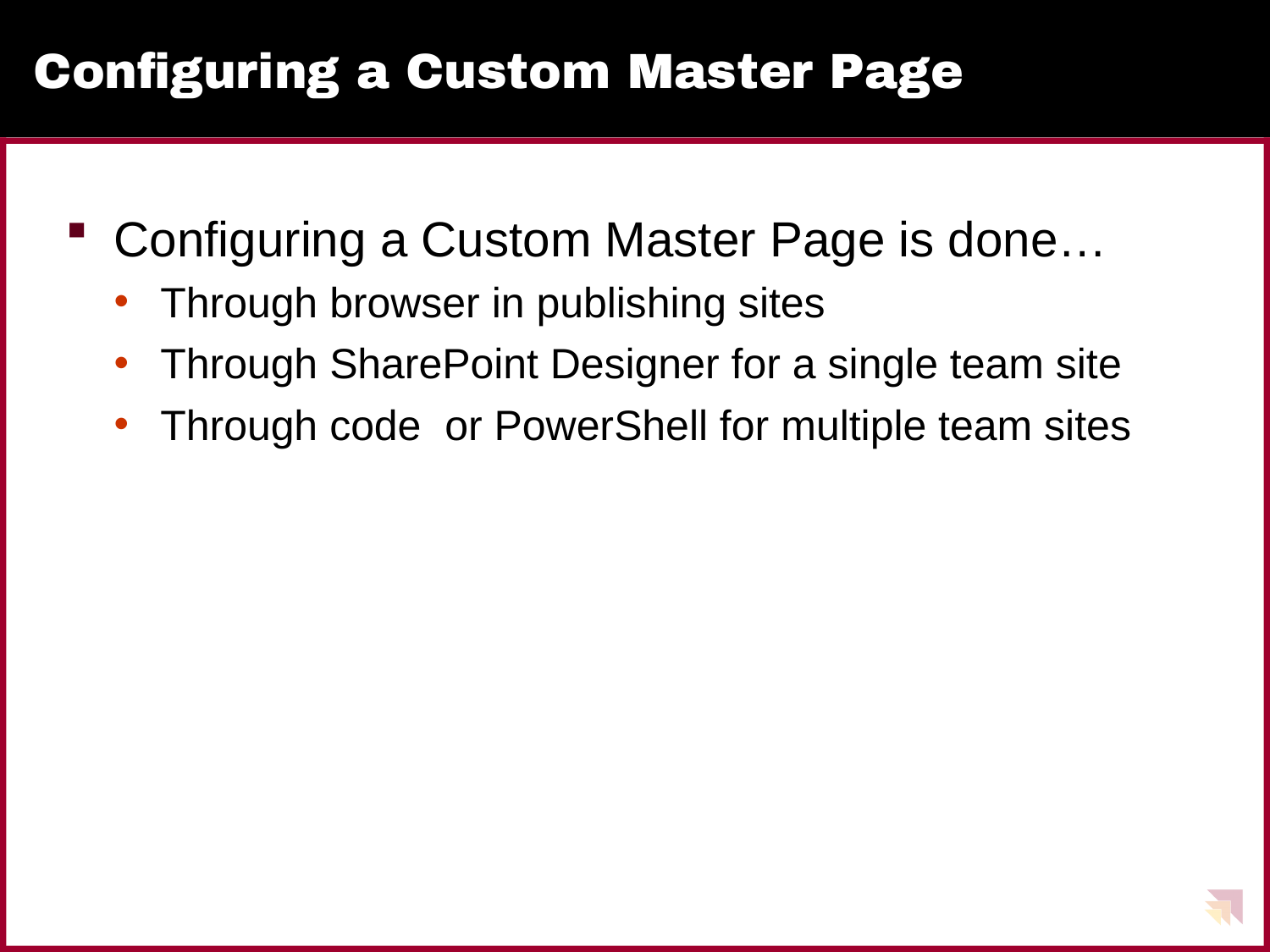

# Configuring a Custom Master Page
Configuring a Custom Master Page is done…
Through browser in publishing sites
Through SharePoint Designer for a single team site
Through code  or PowerShell for multiple team sites